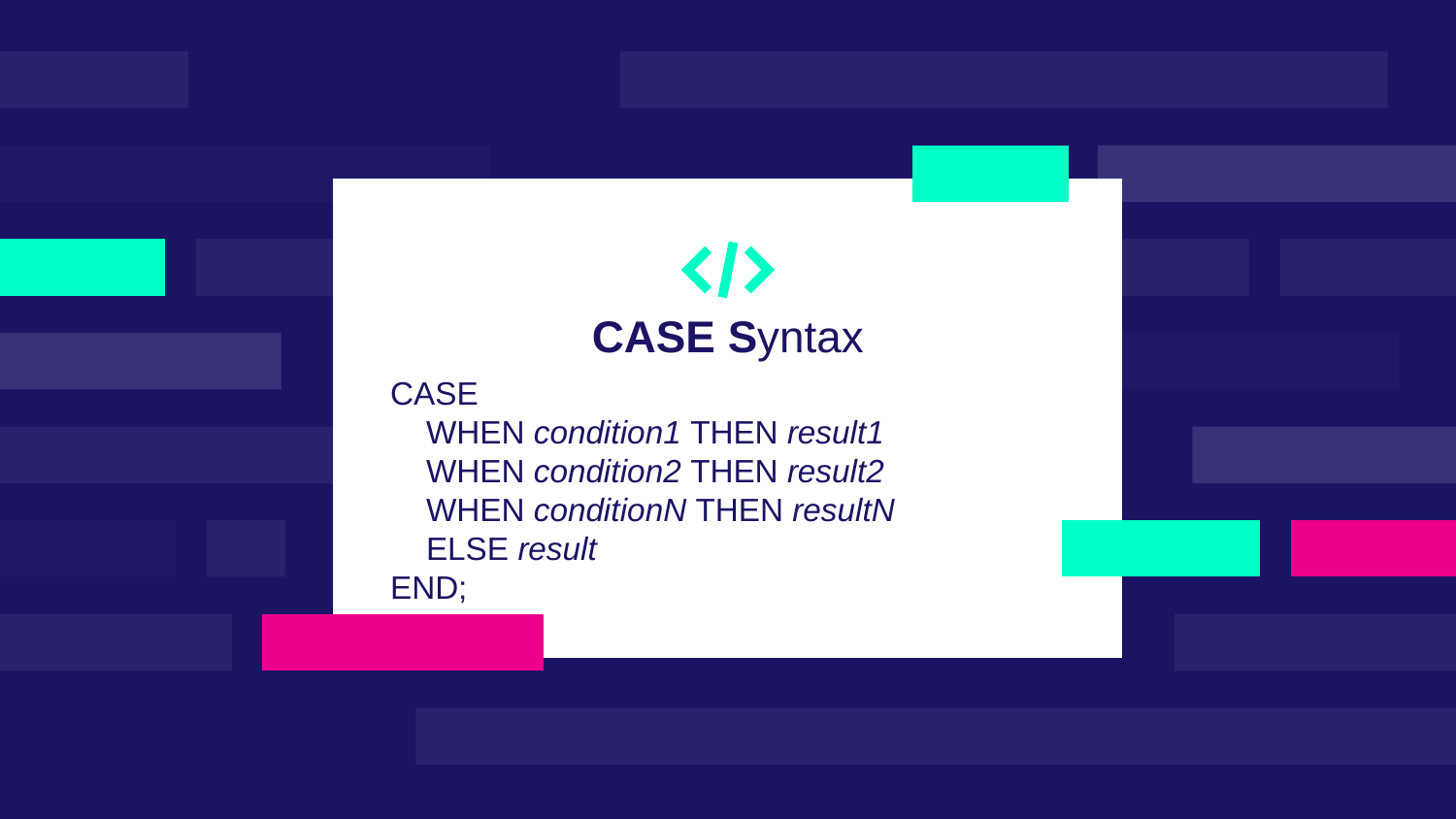

# CASE Syntax

CASE
    WHEN condition1 THEN result1
    WHEN condition2 THEN result2
    WHEN conditionN THEN resultN
    ELSE result
END;